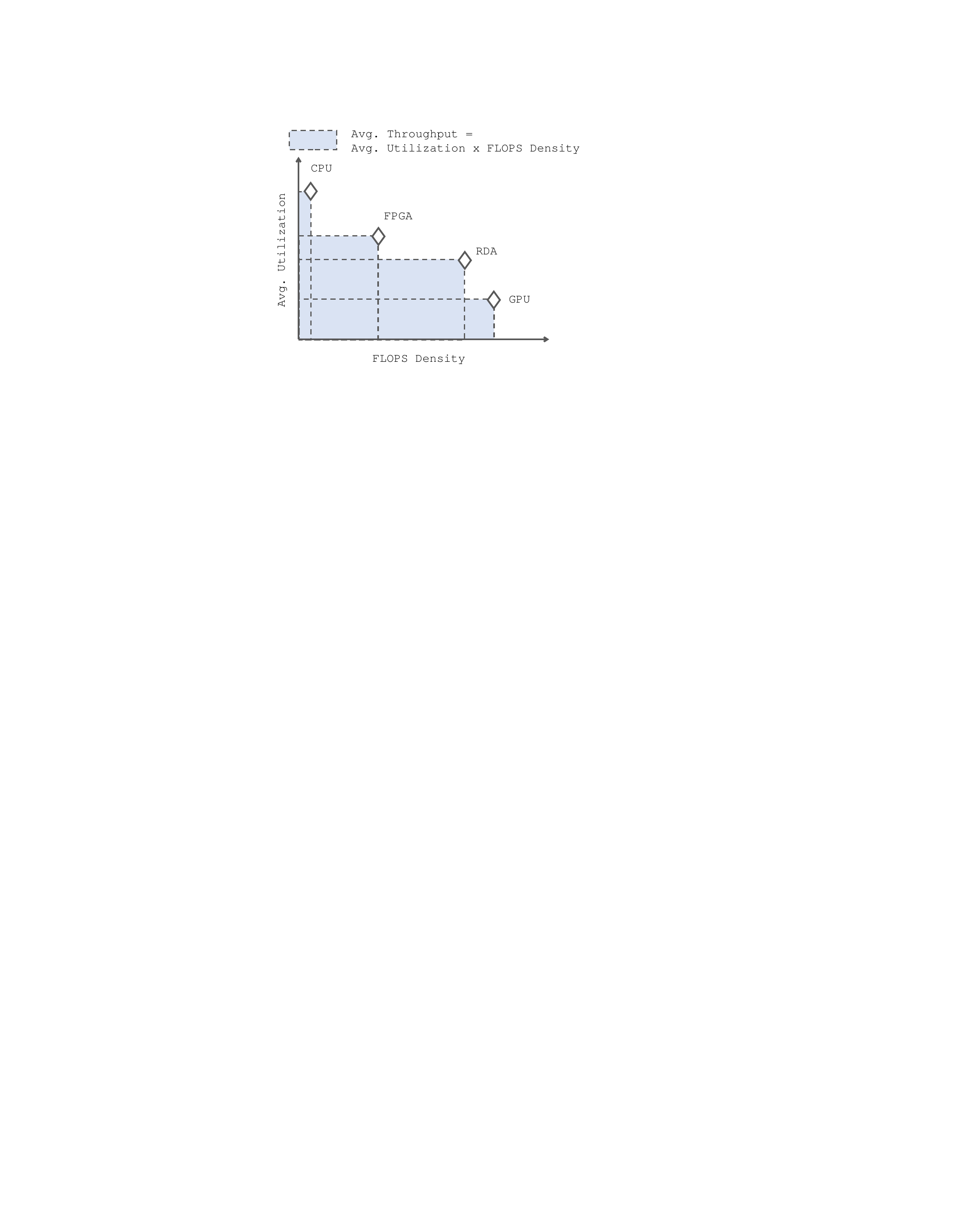

Avg. Throughput =
Avg. Utilization x FLOPS Density

CPU

FPGA

RDA
Avg. Utilization

GPU

FLOPS Density